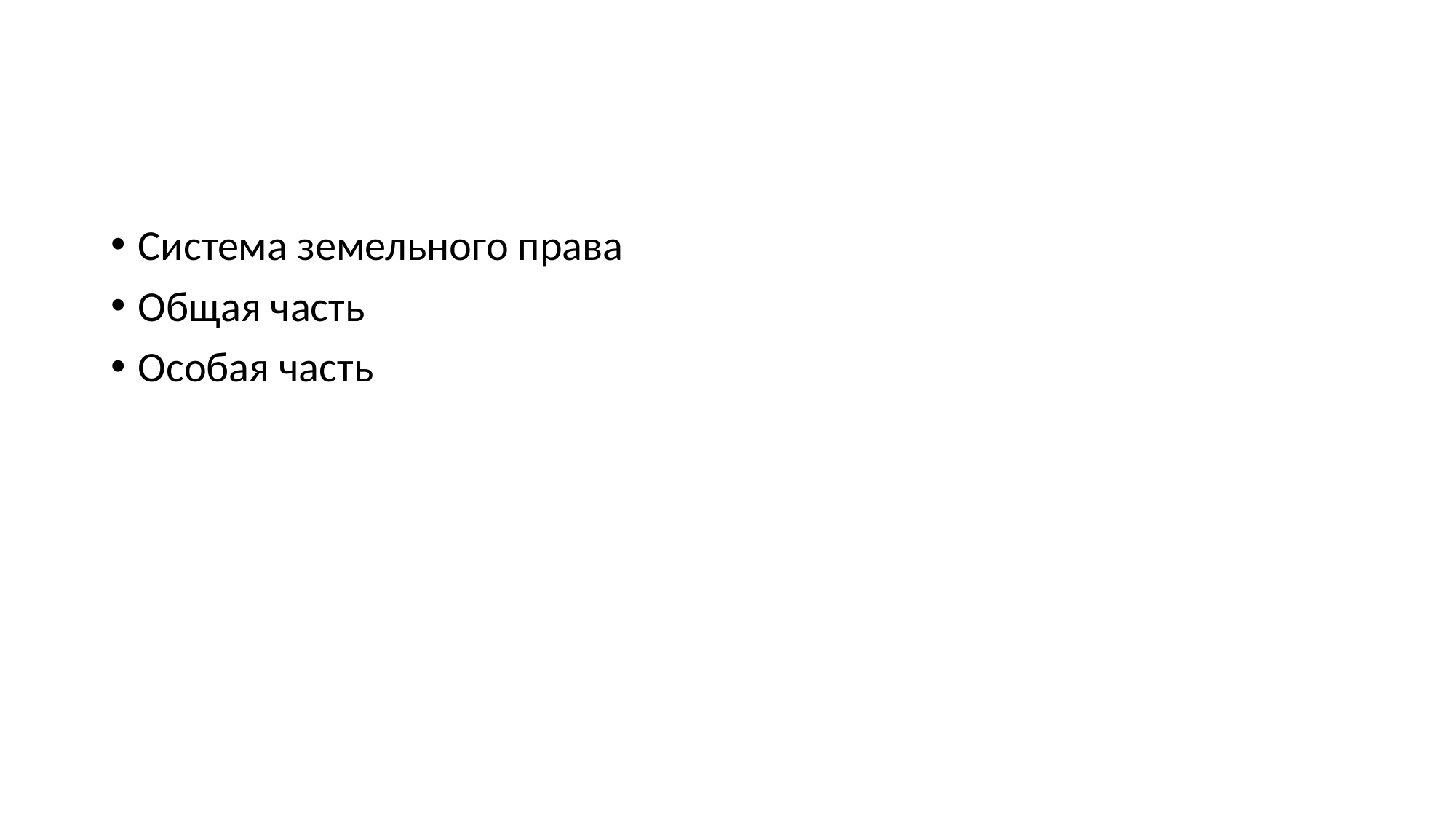

#
Система земельного права
Общая часть
Особая часть